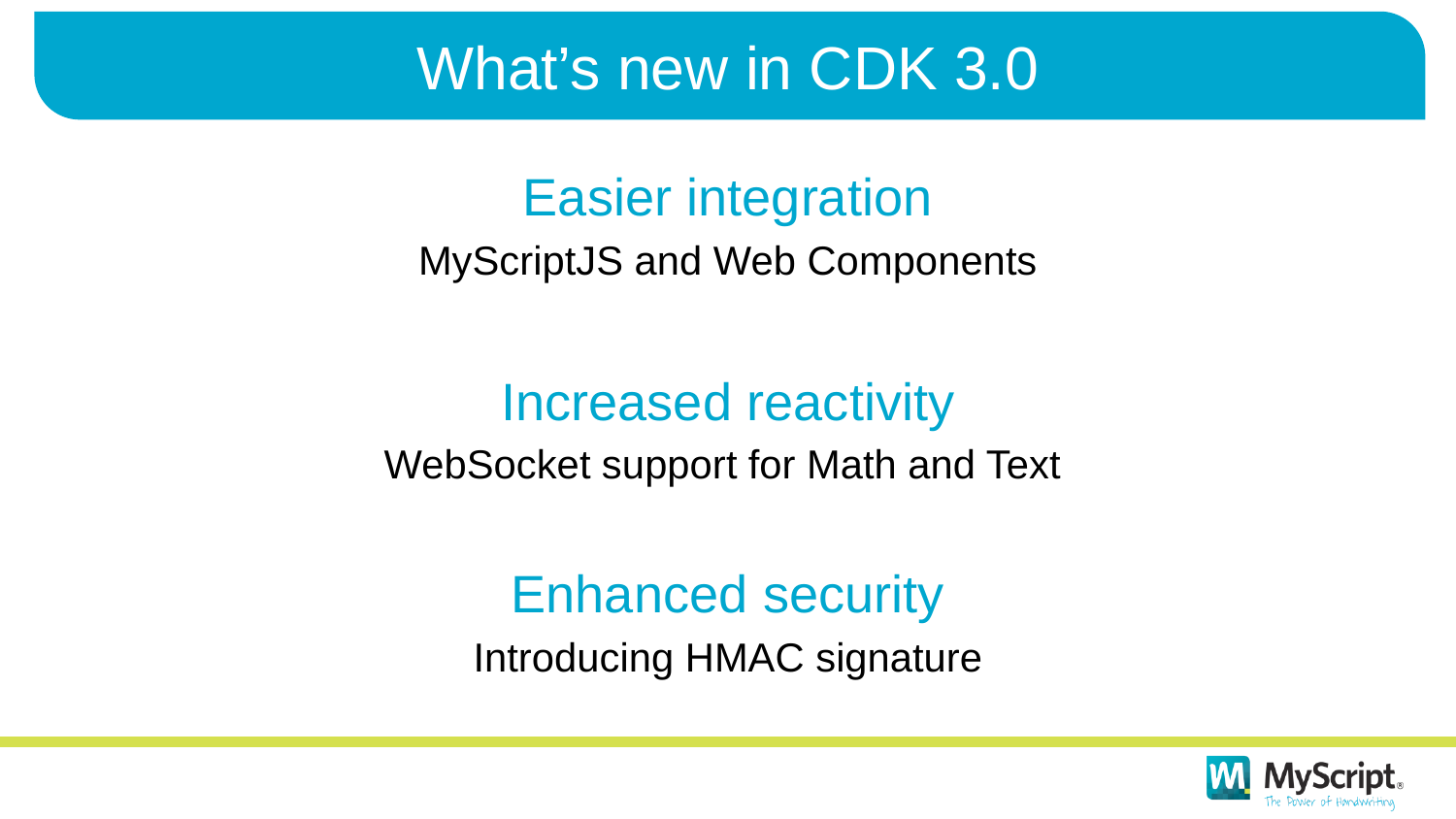

# What’s new in CDK 3.0
Easier integration
MyScriptJS and Web Components

Increased reactivity
WebSocket support for Math and Text

Enhanced security
Introducing HMAC signature